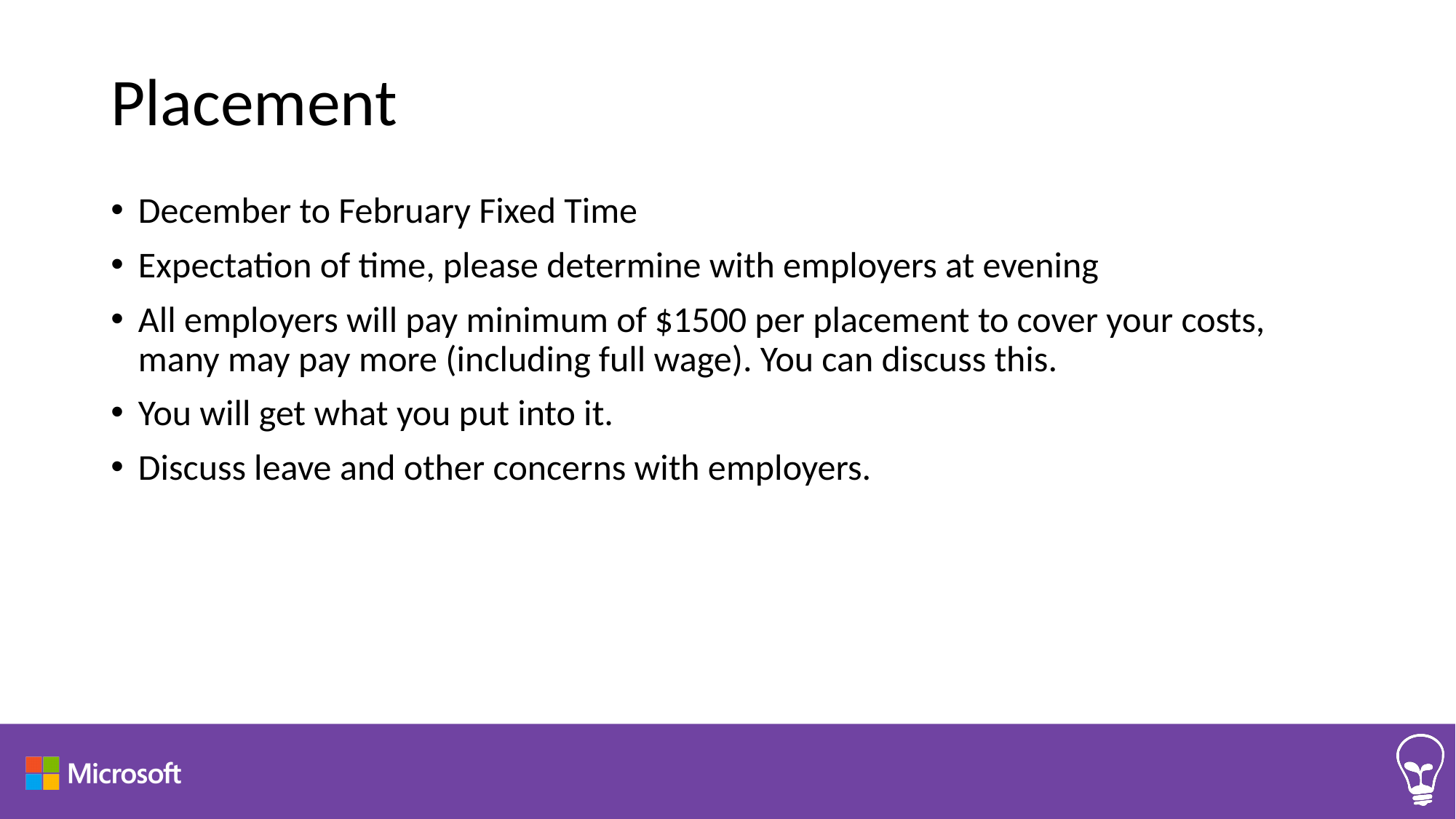

# Placement
December to February Fixed Time
Expectation of time, please determine with employers at evening
All employers will pay minimum of $1500 per placement to cover your costs, many may pay more (including full wage). You can discuss this.
You will get what you put into it.
Discuss leave and other concerns with employers.